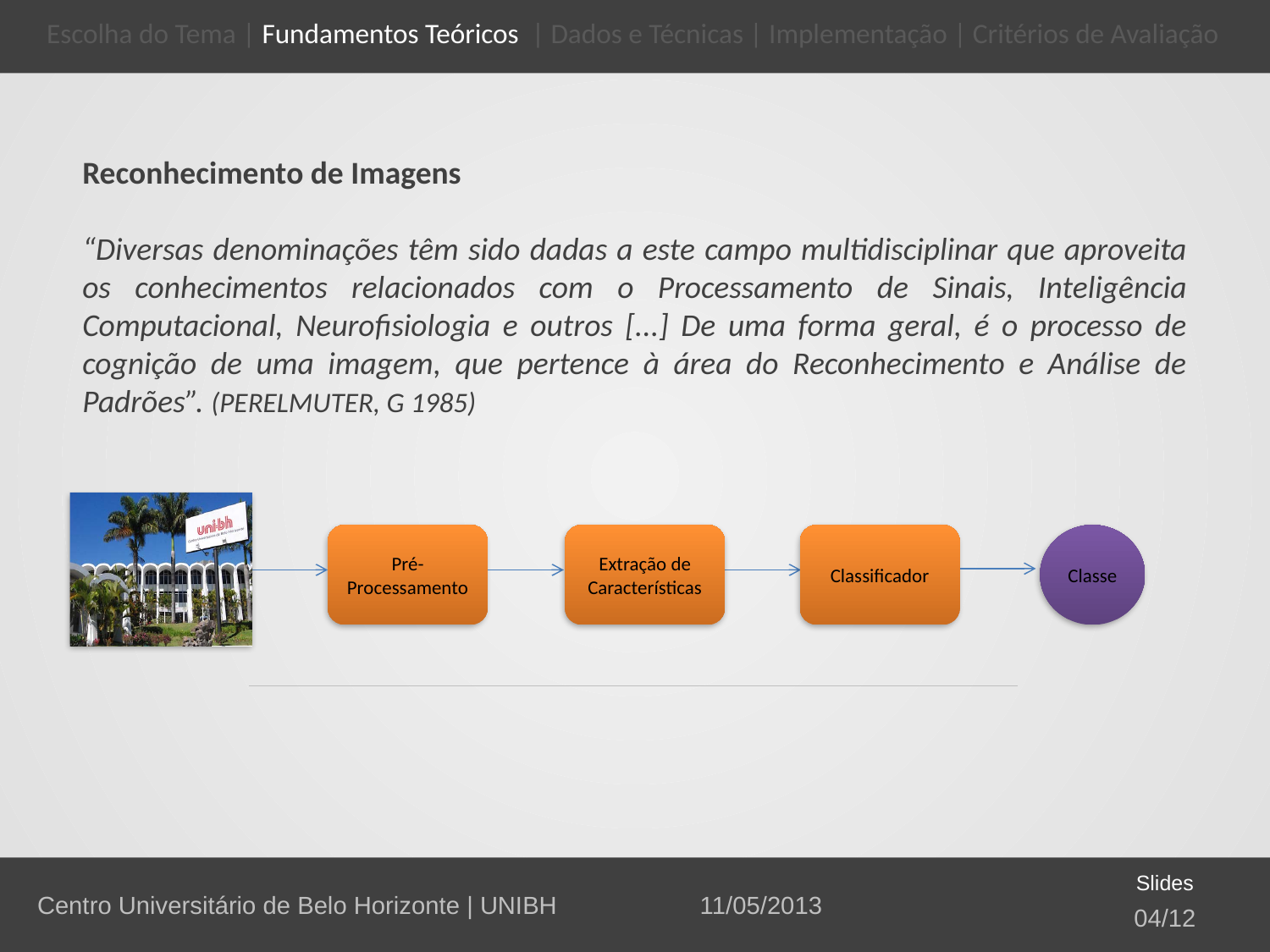

Escolha do Tema | Fundamentos Teóricos  | Dados e Técnicas | Implementação | Critérios de Avaliação
Reconhecimento de Imagens

“Diversas denominações têm sido dadas a este campo multidisciplinar que aproveita os conhecimentos relacionados com o Processamento de Sinais, Inteligência Computacional, Neurofisiologia e outros [...] De uma forma geral, é o processo de cognição de uma imagem, que pertence à área do Reconhecimento e Análise de Padrões”. (PERELMUTER, G 1985)

Pré-Processamento
Extração de Características
Classificador
Classe

Slides
11/05/2013
Centro Universitário de Belo Horizonte | UNIBH
04/12